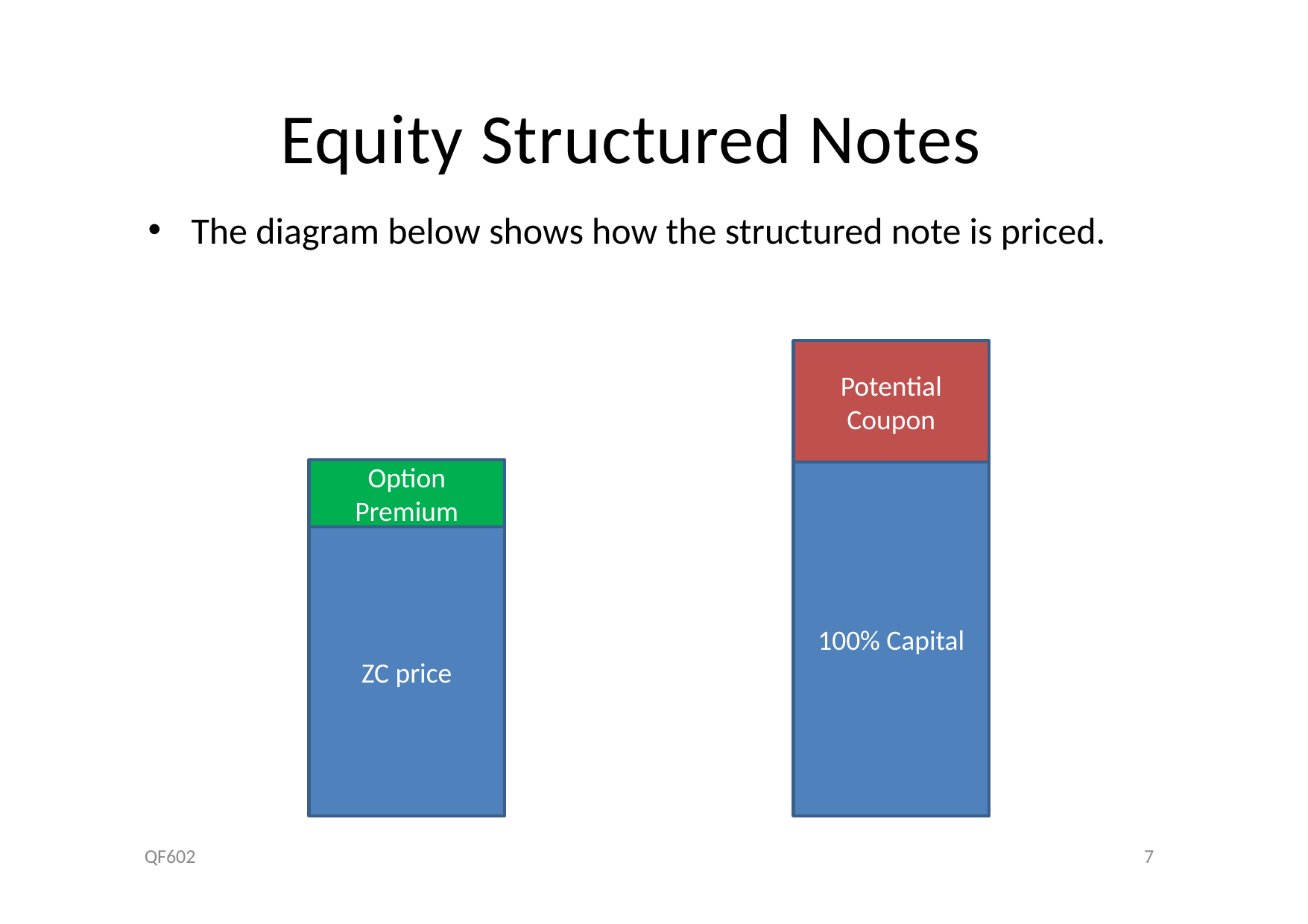

# Equity Structured Notes
The diagram below shows how the structured note is priced.
Potential Coupon
Option Premium
100% Capital
ZC price
QF602
7